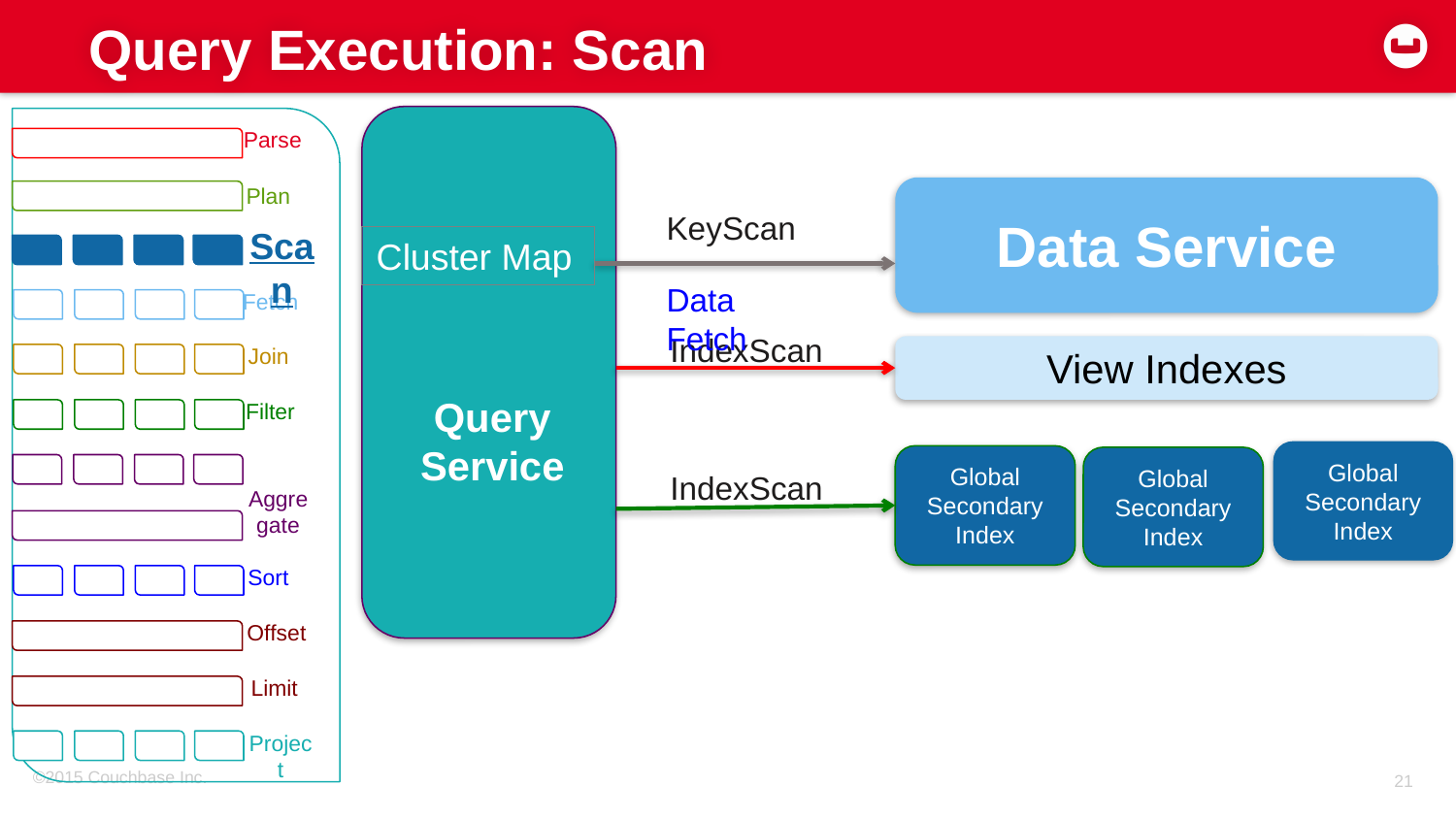

# Query Execution: Scan

Data Service
KeyScan
Cluster Map
Data Fetch

Scan

Project

Aggregate

Offset

Plan

Limit

Parse

Fetch

Filter

Join

Sort

IndexScan
View Indexes
Query Service
Global Secondary Index
Global Secondary Index
Global Secondary Index
IndexScan